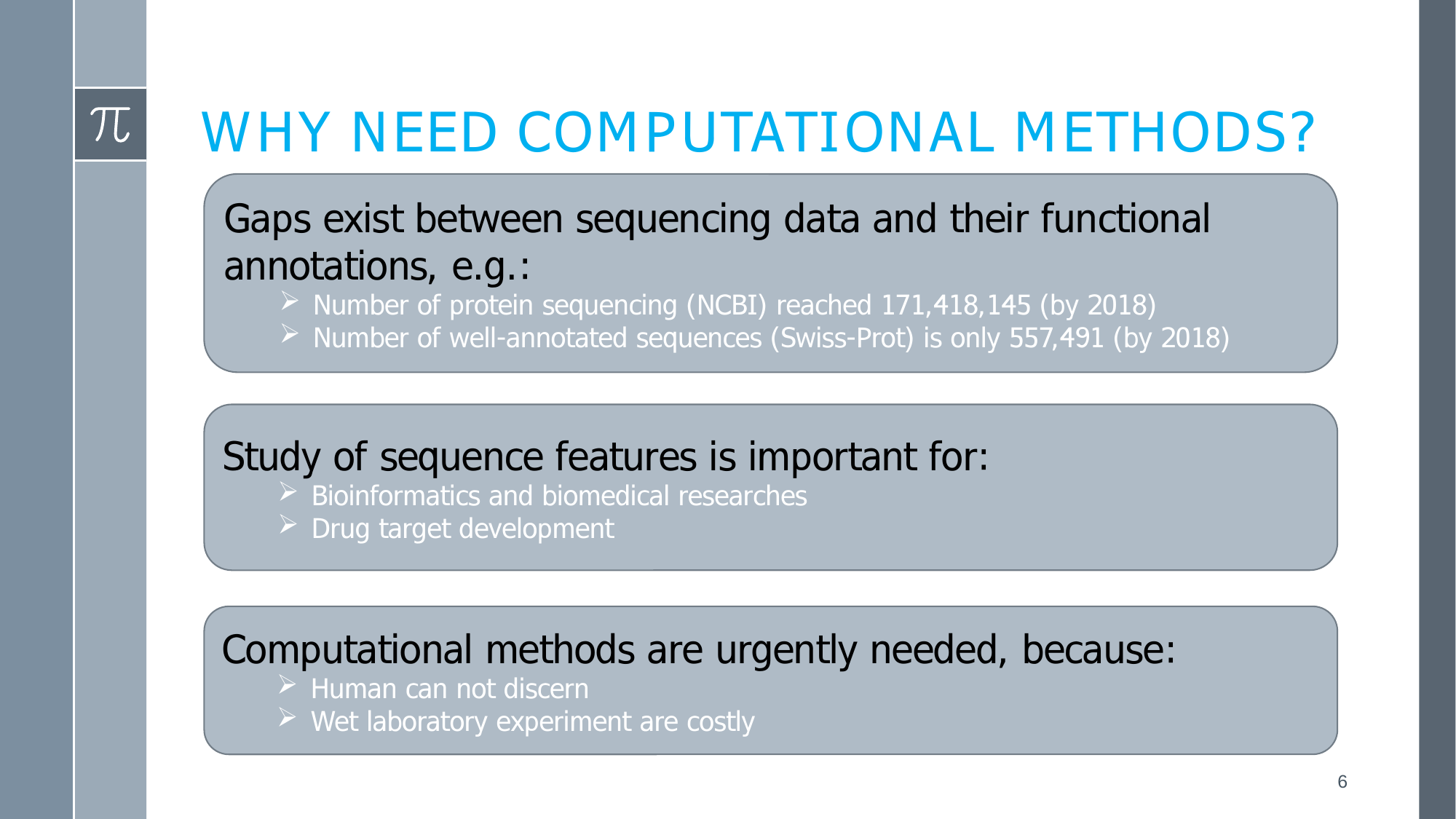

# WHY NEED COMPUTATIONAL METHODS?
Gaps exist between sequencing data and their functional annotations, e.g.:
Number of protein sequencing (NCBI) reached 171,418,145 (by 2018)
Number of well-annotated sequences (Swiss-Prot) is only 557,491 (by 2018)
Study of sequence features is important for:
Bioinformatics and biomedical researches
Drug target development
Computational methods are urgently needed, because:
Human can not discern
Wet laboratory experiment are costly
6